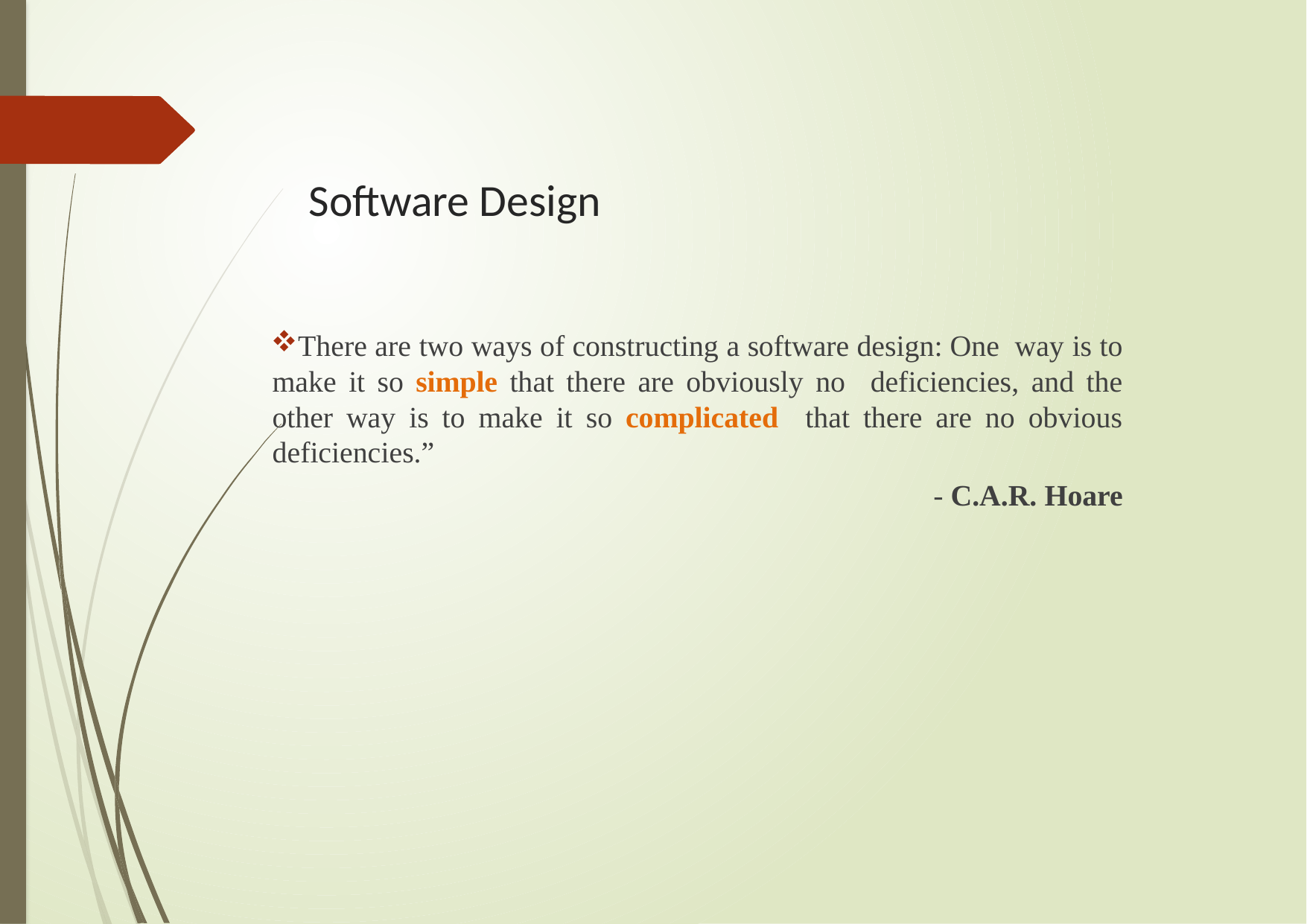

# Software Design
There are two ways of constructing a software design: One  way is to make it so simple that there are obviously no  deficiencies, and the other way is to make it so complicated  that there are no obvious deficiencies.”
- C.A.R. Hoare